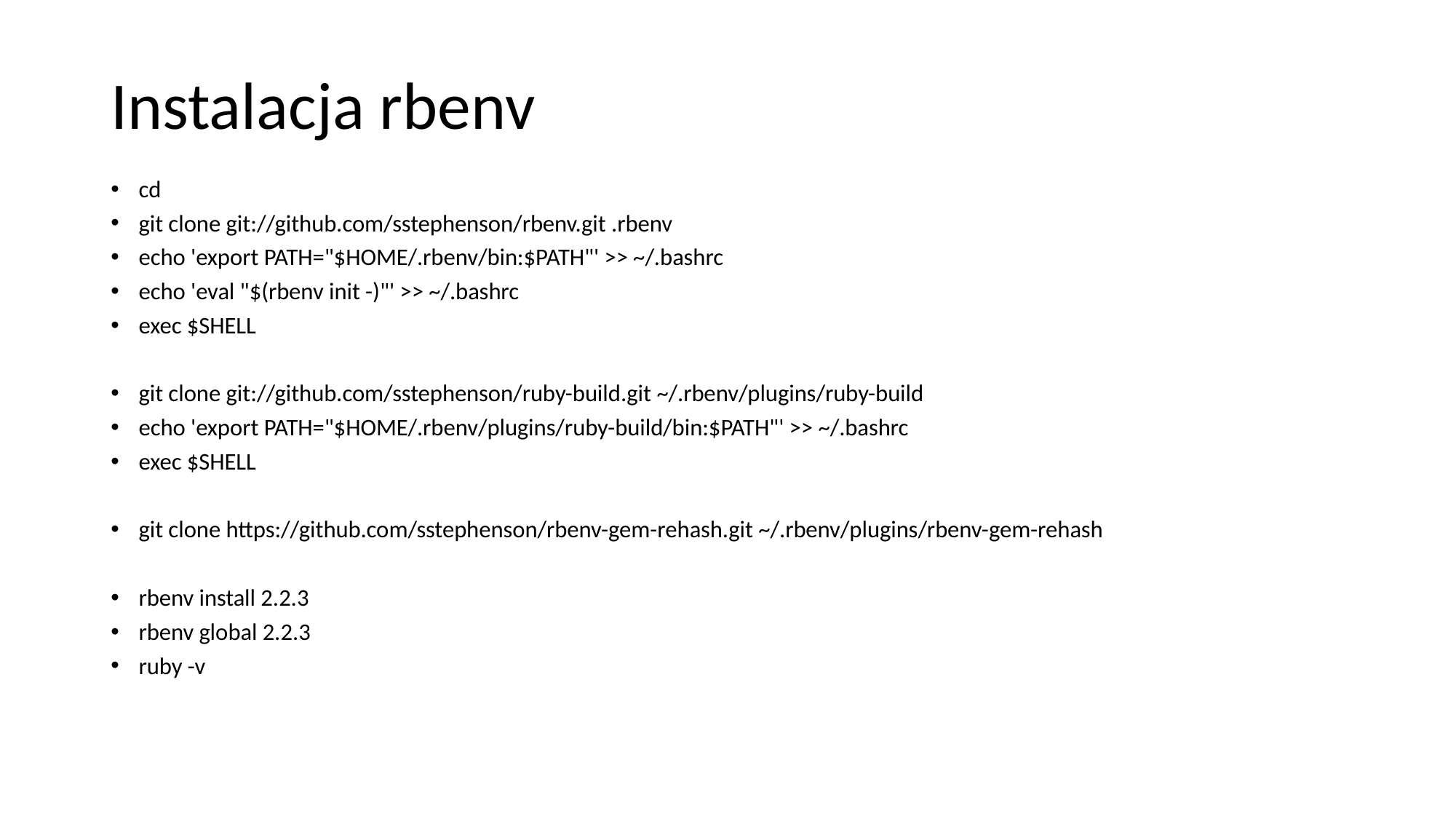

# Instalacja rbenv
cd
git clone git://github.com/sstephenson/rbenv.git .rbenv
echo 'export PATH="$HOME/.rbenv/bin:$PATH"' >> ~/.bashrc
echo 'eval "$(rbenv init -)"' >> ~/.bashrc
exec $SHELL

git clone git://github.com/sstephenson/ruby-build.git ~/.rbenv/plugins/ruby-build
echo 'export PATH="$HOME/.rbenv/plugins/ruby-build/bin:$PATH"' >> ~/.bashrc
exec $SHELL

git clone https://github.com/sstephenson/rbenv-gem-rehash.git ~/.rbenv/plugins/rbenv-gem-rehash

rbenv install 2.2.3
rbenv global 2.2.3
ruby -v